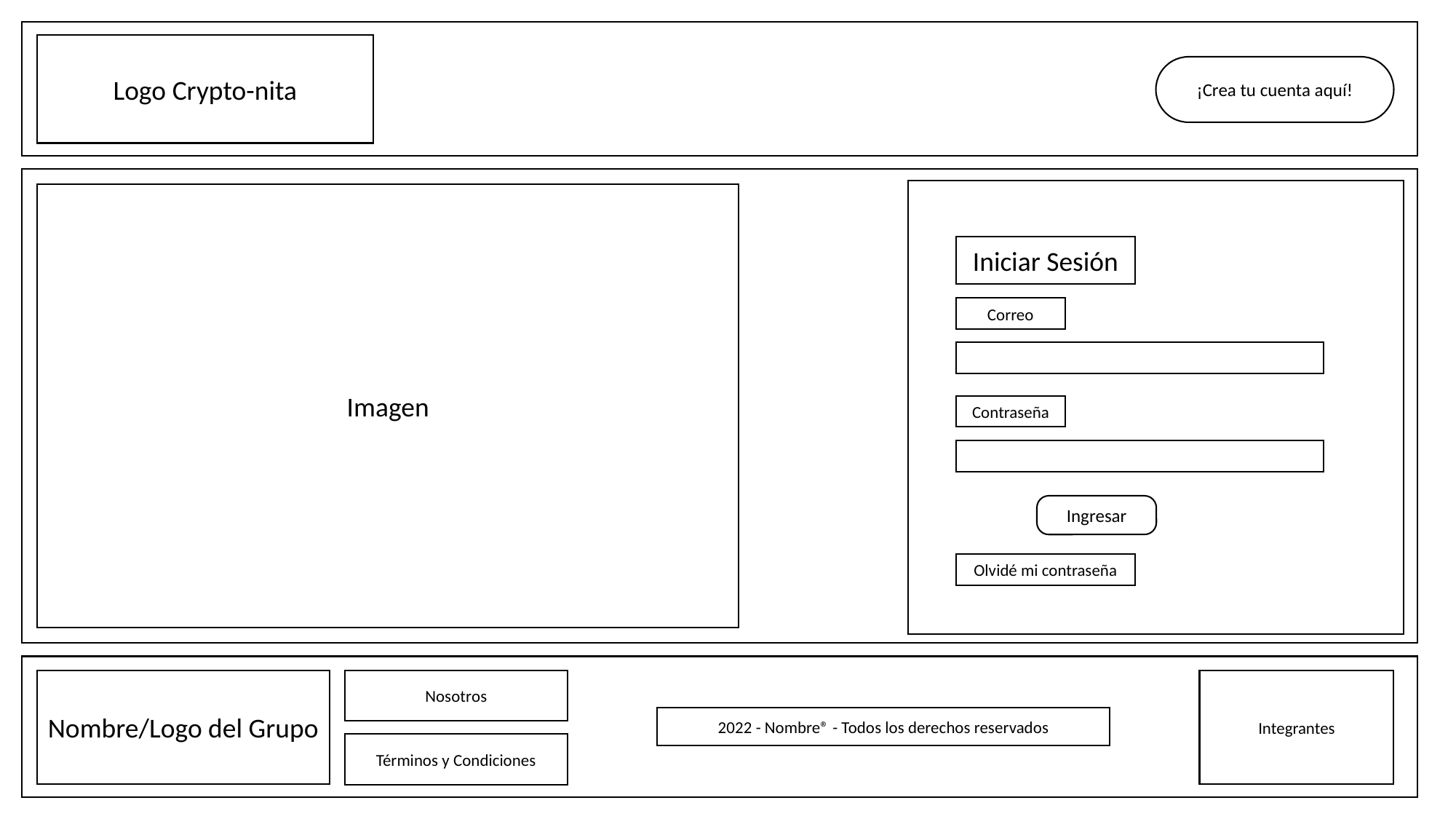

Logo Crypto-nita
¡Crea tu cuenta aquí!

Imagen
Iniciar Sesión
Correo

Contraseña

Ingresar
Olvidé mi contraseña

Nombre/Logo del Grupo
Nosotros
Integrantes
2022 - Nombre® - Todos los derechos reservados
Términos y Condiciones